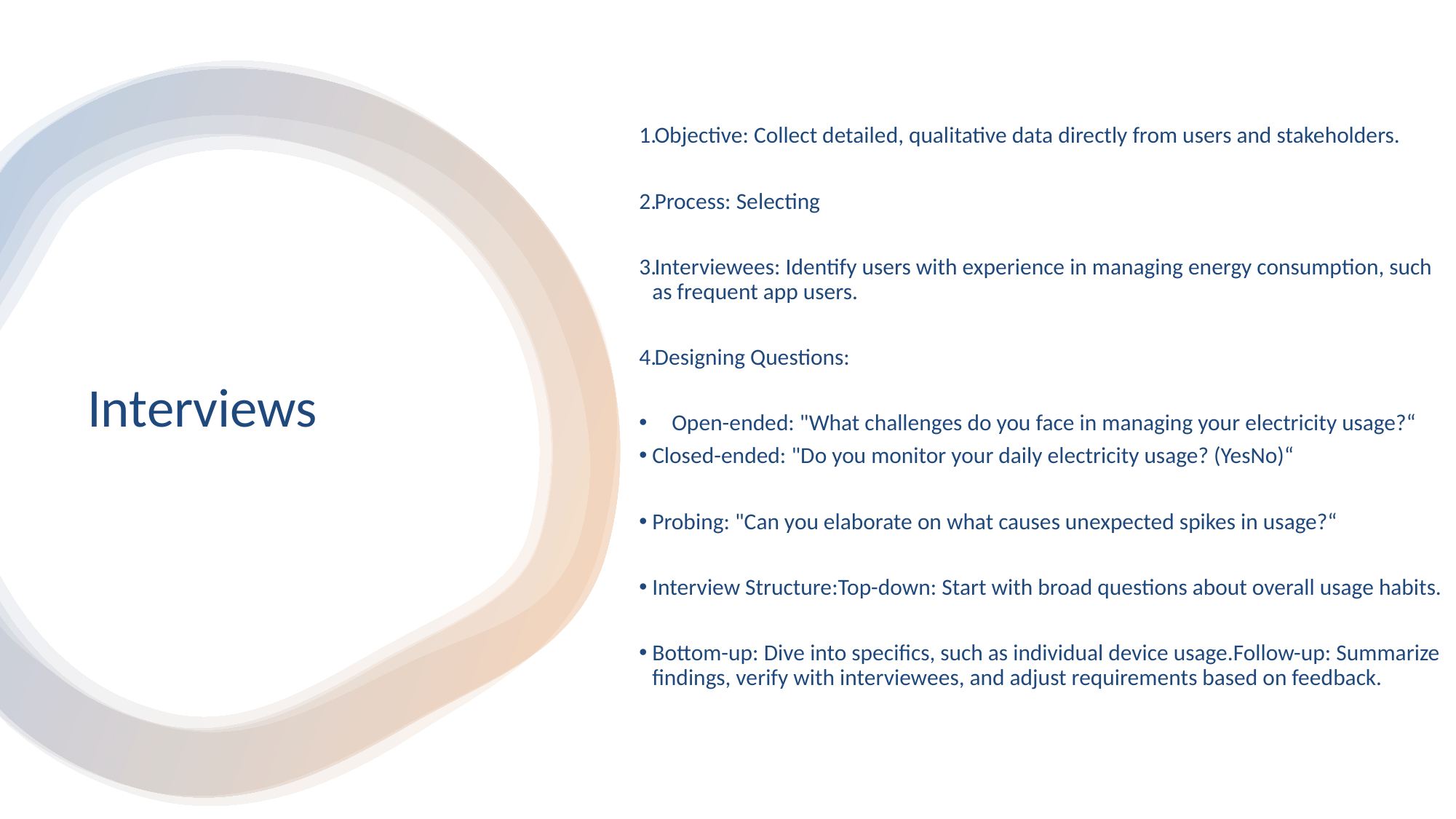

Objective: Collect detailed, qualitative data directly from users and stakeholders.

Process: Selecting

Interviewees: Identify users with experience in managing energy consumption, such as frequent app users.

Designing Questions:

Open-ended: "What challenges do you face in managing your electricity usage?“
Closed-ended: "Do you monitor your daily electricity usage? (YesNo)“

Probing: "Can you elaborate on what causes unexpected spikes in usage?“

Interview Structure:Top-down: Start with broad questions about overall usage habits.

Bottom-up: Dive into specifics, such as individual device usage.Follow-up: Summarize findings, verify with interviewees, and adjust requirements based on feedback.

Interviews